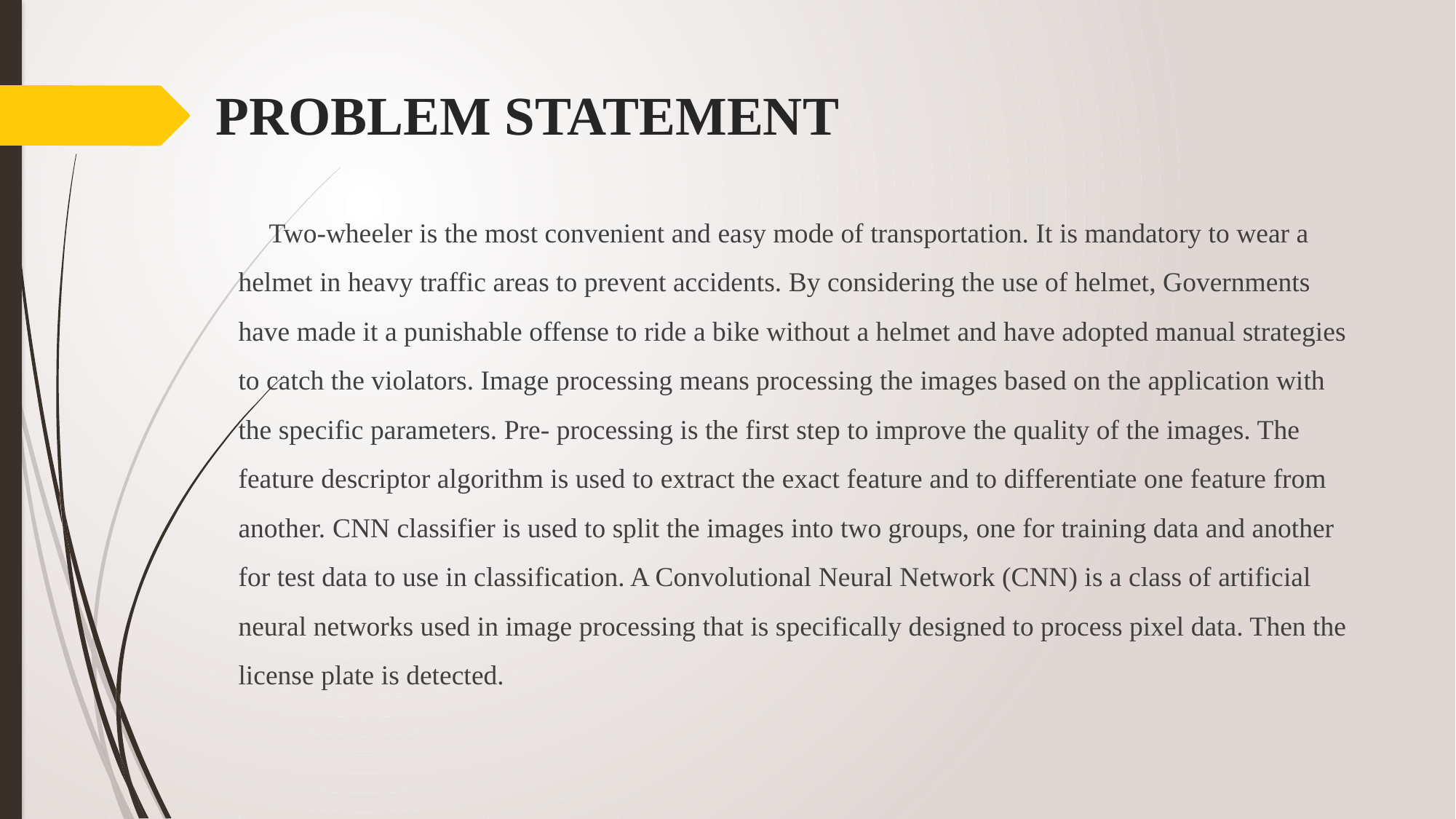

# PROBLEM STATEMENT
    Two-wheeler is the most convenient and easy mode of transportation. It is mandatory to wear a helmet in heavy traffic areas to prevent accidents. By considering the use of helmet, Governments have made it a punishable offense to ride a bike without a helmet and have adopted manual strategies to catch the violators. Image processing means processing the images based on the application with the specific parameters. Pre- processing is the first step to improve the quality of the images. The feature descriptor algorithm is used to extract the exact feature and to differentiate one feature from another. CNN classifier is used to split the images into two groups, one for training data and another for test data to use in classification. A Convolutional Neural Network (CNN) is a class of artificial neural networks used in image processing that is specifically designed to process pixel data. Then the license plate is detected.